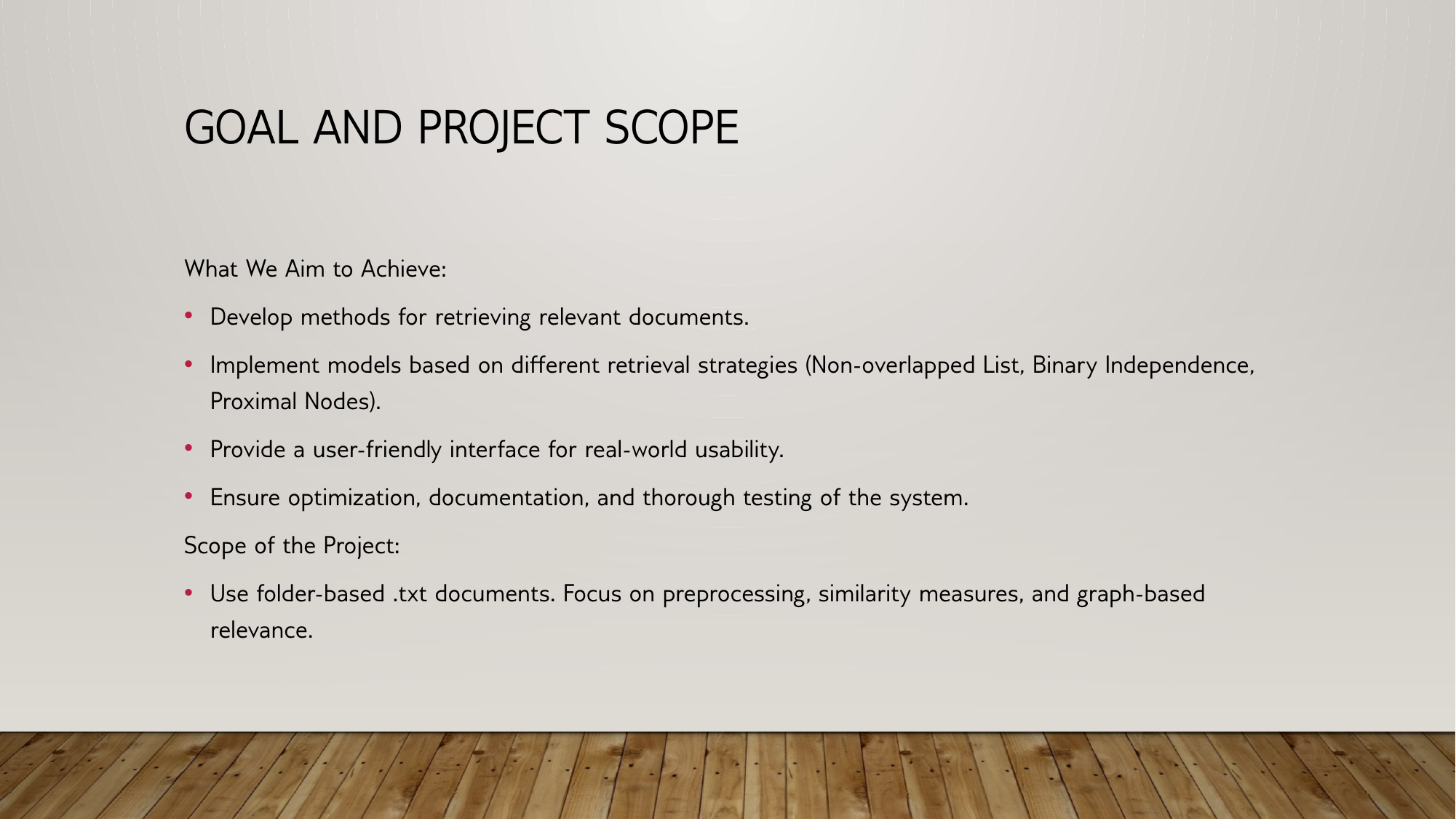

# Goal and Project Scope
What We Aim to Achieve:
Develop methods for retrieving relevant documents.
Implement models based on different retrieval strategies (Non-overlapped List, Binary Independence, Proximal Nodes).
Provide a user-friendly interface for real-world usability.
Ensure optimization, documentation, and thorough testing of the system.
Scope of the Project:
Use folder-based .txt documents. Focus on preprocessing, similarity measures, and graph-based relevance.